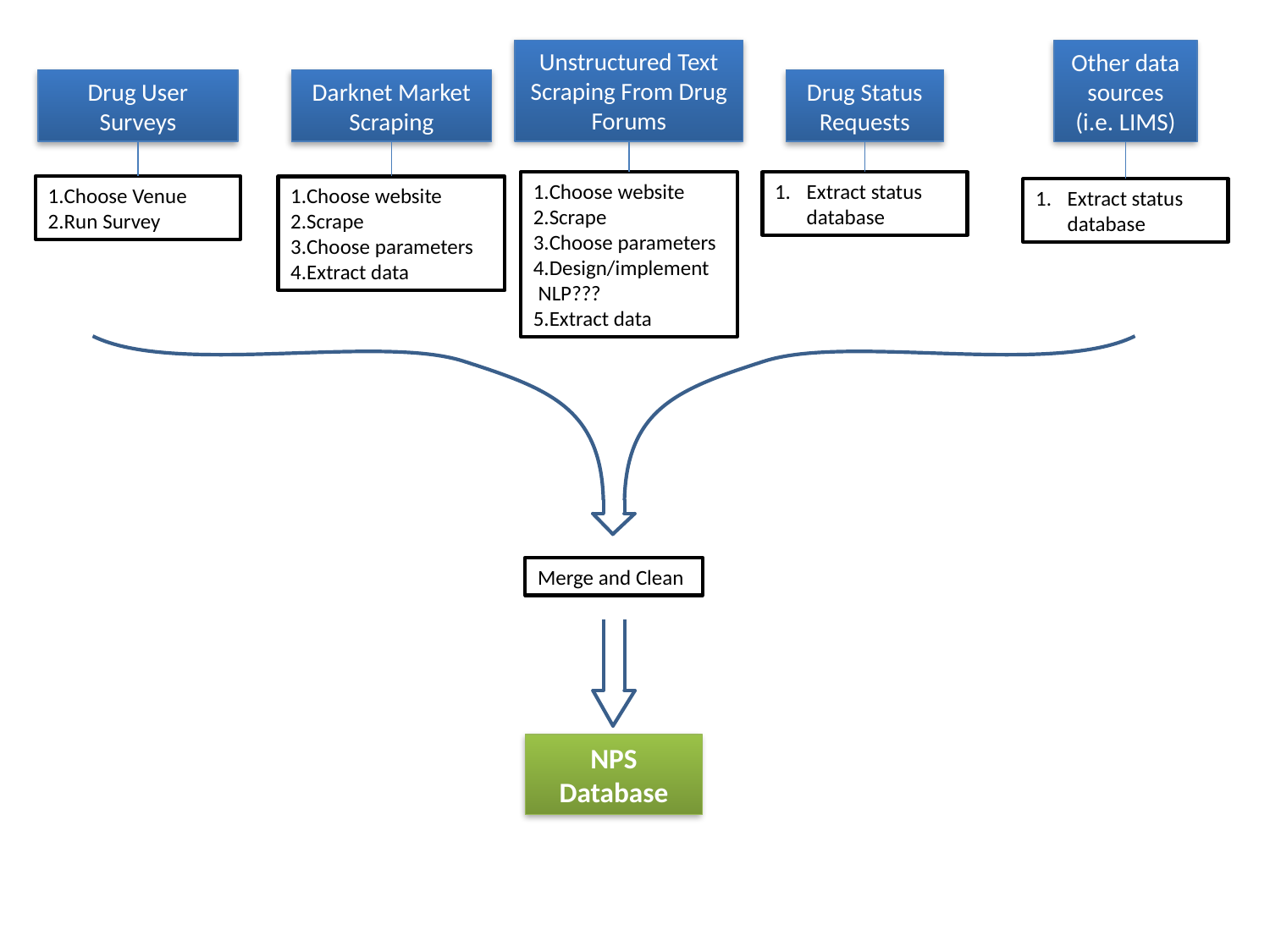

Unstructured Text Scraping From Drug Forums
Other data sources (i.e. LIMS)
Drug User Surveys
Darknet Market Scraping
Drug Status Requests
Choose website
Scrape
Choose parameters
Design/implement NLP???
Extract data
Extract status database
Choose Venue
Run Survey
Choose website
Scrape
Choose parameters
Extract data
Extract status database

Merge and Clean
NPS Database